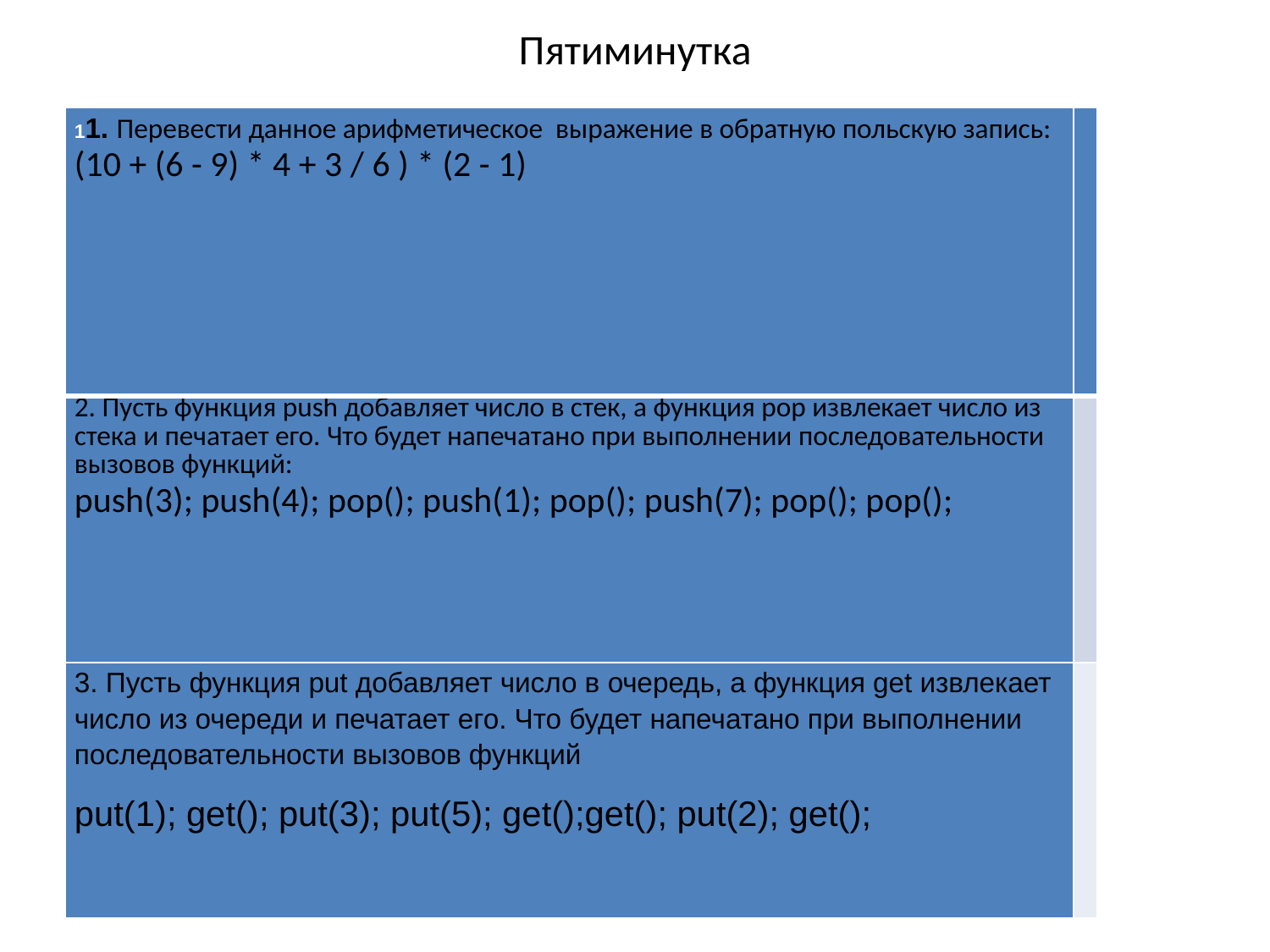

# Пятиминутка
| 11. Перевести данное арифметическое выражение в обратную польскую запись: (10 + (6 - 9) \* 4 + 3 / 6 ) \* (2 - 1) |  |
| --- | --- |
| 2. Пусть функция push добавляет число в стек, а функция pop извлекает число из стека и печатает его. Что будет напечатано при выполнении последовательности вызовов функций: push(3); push(4); pop(); push(1); pop(); push(7); pop(); pop(); |  |
| 3. Пусть функция put добавляет число в очередь, а функция get извлекает число из очереди и печатает его. Что будет напечатано при выполнении последовательности вызовов функций put(1); get(); put(3); put(5); get();get(); put(2); get(); |  |